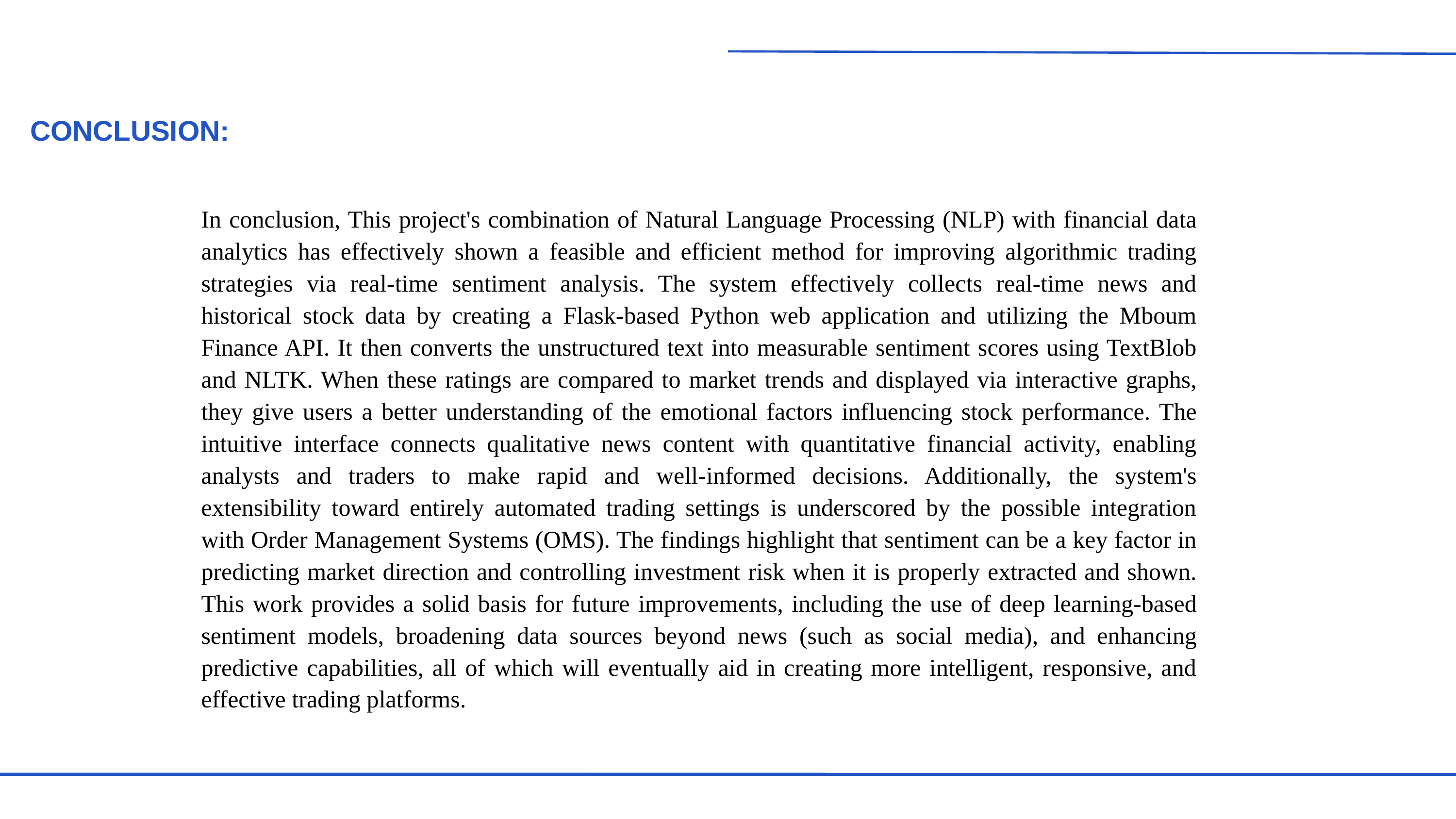

CONCLUSION:

In conclusion, This project's combination of Natural Language Processing (NLP) with financial data analytics has effectively shown a feasible and efficient method for improving algorithmic trading strategies via real-time sentiment analysis. The system effectively collects real-time news and historical stock data by creating a Flask-based Python web application and utilizing the Mboum Finance API. It then converts the unstructured text into measurable sentiment scores using TextBlob and NLTK. When these ratings are compared to market trends and displayed via interactive graphs, they give users a better understanding of the emotional factors influencing stock performance. The intuitive interface connects qualitative news content with quantitative financial activity, enabling analysts and traders to make rapid and well-informed decisions. Additionally, the system's extensibility toward entirely automated trading settings is underscored by the possible integration with Order Management Systems (OMS). The findings highlight that sentiment can be a key factor in predicting market direction and controlling investment risk when it is properly extracted and shown. This work provides a solid basis for future improvements, including the use of deep learning-based sentiment models, broadening data sources beyond news (such as social media), and enhancing predictive capabilities, all of which will eventually aid in creating more intelligent, responsive, and effective trading platforms.